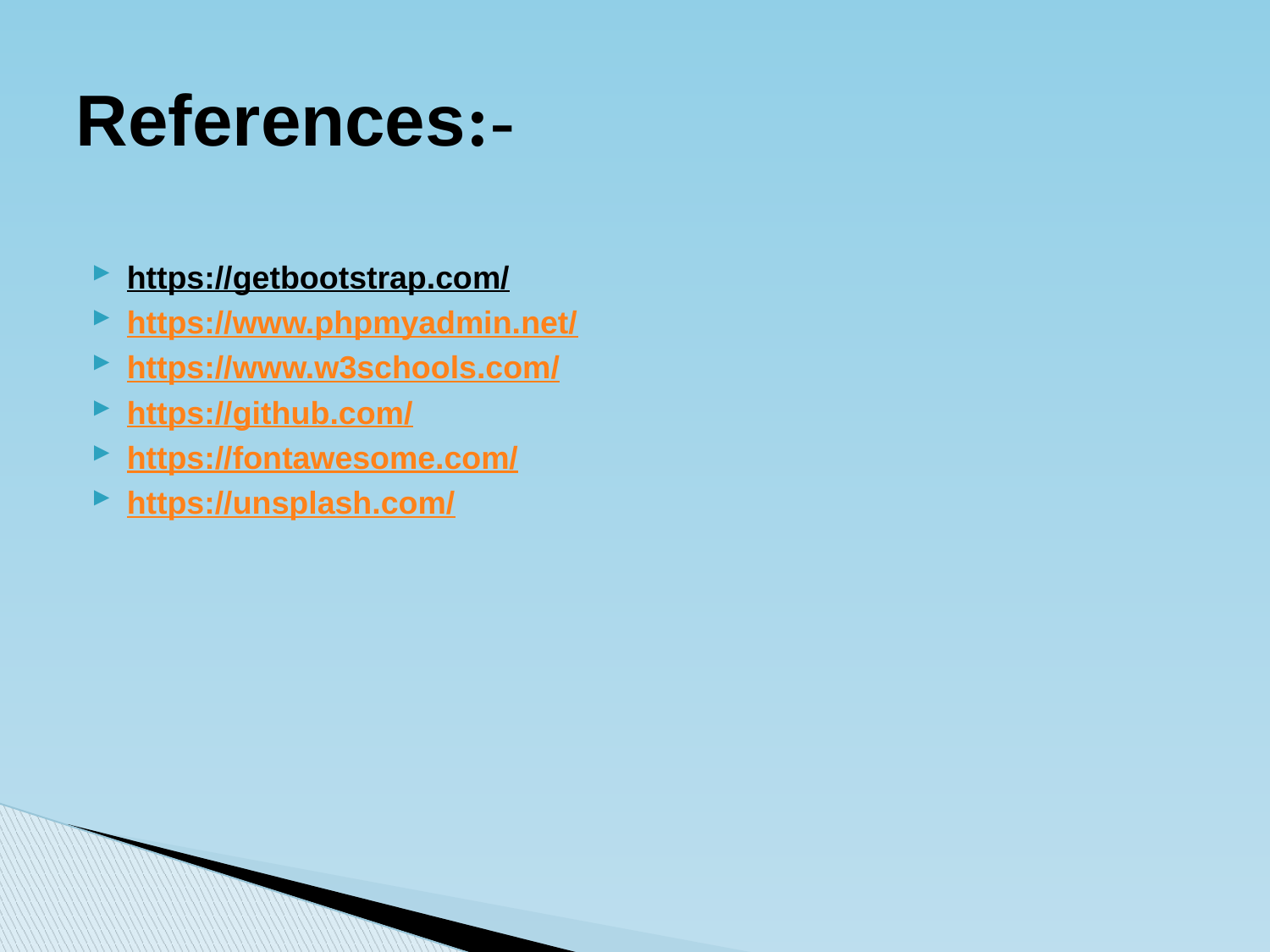

# References:-

https://getbootstrap.com/
https://www.phpmyadmin.net/
https://www.w3schools.com/
https://github.com/
https://fontawesome.com/
https://unsplash.com/